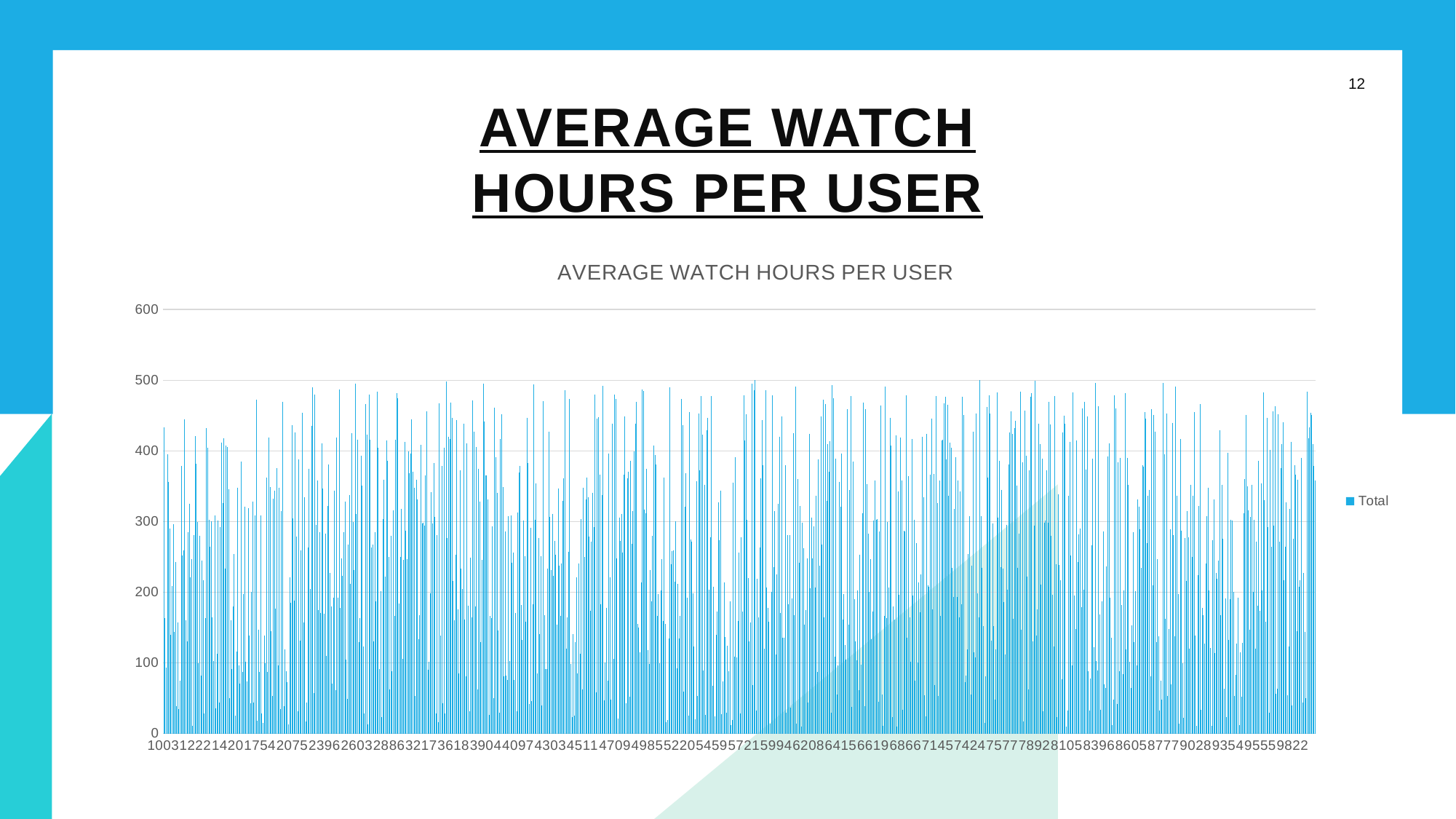

# Average watch hours per user
12

### Chart: AVERAGE WATCH HOURS PER USER

| Category | Total |
|---|---|
| 1003 | 433.0 |
| 1005 | 163.0 |
| 1006 | 93.0 |
| 1035 | 395.0 |
| 1037 | 356.0 |
| 1050 | 290.0 |
| 1055 | 140.0 |
| 1062 | 209.0 |
| 1075 | 296.0 |
| 1081 | 144.0 |
| 1090 | 243.0 |
| 1101 | 39.0 |
| 1103 | 157.0 |
| 1110 | 35.0 |
| 1114 | 75.0 |
| 1118 | 379.0 |
| 1123 | 252.0 |
| 1148 | 259.0 |
| 1149 | 445.0 |
| 1150 | 160.0 |
| 1162 | 131.0 |
| 1169 | 285.0 |
| 1175 | 325.0 |
| 1179 | 221.0 |
| 1185 | 247.0 |
| 1194 | 11.0 |
| 1214 | 281.0 |
| 1215 | 421.0 |
| 1222 | 382.0 |
| 1228 | 299.0 |
| 1235 | 100.0 |
| 1253 | 280.0 |
| 1255 | 82.0 |
| 1257 | 245.0 |
| 1260 | 217.0 |
| 1269 | 29.0 |
| 1272 | 163.0 |
| 1282 | 432.0 |
| 1284 | 405.0 |
| 1300 | 303.0 |
| 1303 | 264.0 |
| 1333 | 300.0 |
| 1336 | 164.0 |
| 1337 | 103.0 |
| 1338 | 309.0 |
| 1354 | 36.0 |
| 1364 | 113.0 |
| 1373 | 301.0 |
| 1379 | 44.0 |
| 1385 | 292.0 |
| 1388 | 412.0 |
| 1390 | 326.0 |
| 1393 | 418.0 |
| 1408 | 233.0 |
| 1413 | 408.0 |
| 1419 | 406.0 |
| 1420 | 346.0 |
| 1425 | 50.0 |
| 1433 | 160.0 |
| 1443 | 91.0 |
| 1481 | 180.0 |
| 1495 | 254.0 |
| 1528 | 25.0 |
| 1534 | 116.0 |
| 1539 | 348.0 |
| 1570 | 97.0 |
| 1575 | 71.0 |
| 1576 | 385.0 |
| 1609 | 87.0 |
| 1612 | 197.0 |
| 1635 | 321.0 |
| 1636 | 102.0 |
| 1637 | 74.0 |
| 1650 | 319.0 |
| 1661 | 139.0 |
| 1665 | 43.0 |
| 1672 | 200.0 |
| 1674 | 328.0 |
| 1687 | 44.0 |
| 1691 | 309.0 |
| 1697 | 472.0 |
| 1699 | 18.0 |
| 1714 | 147.0 |
| 1715 | 87.0 |
| 1754 | 309.0 |
| 1765 | 28.0 |
| 1776 | 15.0 |
| 1782 | 139.0 |
| 1784 | 100.0 |
| 1790 | 362.0 |
| 1798 | 87.0 |
| 1801 | 419.0 |
| 1805 | 349.0 |
| 1813 | 145.0 |
| 1831 | 53.0 |
| 1846 | 332.0 |
| 1851 | 344.0 |
| 1856 | 177.0 |
| 1857 | 376.0 |
| 1897 | 97.0 |
| 1912 | 348.0 |
| 1922 | 35.0 |
| 1932 | 315.0 |
| 1947 | 469.0 |
| 1953 | 39.0 |
| 1970 | 119.0 |
| 1976 | 88.0 |
| 2011 | 73.0 |
| 2039 | 13.0 |
| 2040 | 221.0 |
| 2057 | 185.0 |
| 2062 | 436.0 |
| 2075 | 305.0 |
| 2079 | 188.0 |
| 2086 | 426.0 |
| 2095 | 279.0 |
| 2099 | 32.0 |
| 2146 | 388.0 |
| 2147 | 132.0 |
| 2150 | 259.0 |
| 2154 | 454.0 |
| 2165 | 157.0 |
| 2170 | 335.0 |
| 2180 | 17.0 |
| 2186 | 44.0 |
| 2190 | 263.0 |
| 2214 | 375.0 |
| 2220 | 205.0 |
| 2237 | 435.0 |
| 2243 | 490.0 |
| 2291 | 57.0 |
| 2306 | 480.0 |
| 2319 | 295.0 |
| 2321 | 358.0 |
| 2324 | 175.0 |
| 2334 | 285.0 |
| 2361 | 171.0 |
| 2363 | 411.0 |
| 2381 | 347.0 |
| 2382 | 170.0 |
| 2396 | 283.0 |
| 2400 | 110.0 |
| 2401 | 322.0 |
| 2410 | 381.0 |
| 2418 | 227.0 |
| 2428 | 180.0 |
| 2441 | 71.0 |
| 2457 | 192.0 |
| 2466 | 344.0 |
| 2472 | 61.0 |
| 2477 | 419.0 |
| 2480 | 192.0 |
| 2481 | 487.0 |
| 2482 | 178.0 |
| 2490 | 248.0 |
| 2497 | 223.0 |
| 2498 | 285.0 |
| 2504 | 328.0 |
| 2517 | 105.0 |
| 2518 | 49.0 |
| 2521 | 267.0 |
| 2533 | 338.0 |
| 2536 | 212.0 |
| 2546 | 425.0 |
| 2549 | 299.0 |
| 2565 | 231.0 |
| 2581 | 495.0 |
| 2593 | 311.0 |
| 2603 | 416.0 |
| 2613 | 129.0 |
| 2639 | 163.0 |
| 2647 | 393.0 |
| 2660 | 351.0 |
| 2664 | 123.0 |
| 2675 | 28.0 |
| 2690 | 466.0 |
| 2697 | 423.0 |
| 2701 | 13.0 |
| 2714 | 480.0 |
| 2723 | 416.0 |
| 2727 | 263.0 |
| 2731 | 267.0 |
| 2734 | 130.0 |
| 2739 | 285.0 |
| 2766 | 187.0 |
| 2784 | 484.0 |
| 2788 | 404.0 |
| 2808 | 91.0 |
| 2820 | 202.0 |
| 2829 | 23.0 |
| 2830 | 304.0 |
| 2836 | 359.0 |
| 2847 | 222.0 |
| 2851 | 415.0 |
| 2854 | 386.0 |
| 2884 | 250.0 |
| 2886 | 62.0 |
| 2904 | 280.0 |
| 2908 | 88.0 |
| 2914 | 316.0 |
| 2942 | 167.0 |
| 2960 | 416.0 |
| 2981 | 482.0 |
| 2995 | 475.0 |
| 3004 | 184.0 |
| 3009 | 250.0 |
| 3010 | 318.0 |
| 3035 | 106.0 |
| 3078 | 246.0 |
| 3083 | 413.0 |
| 3102 | 287.0 |
| 3119 | 247.0 |
| 3131 | 399.0 |
| 3135 | 368.0 |
| 3162 | 396.0 |
| 3163 | 445.0 |
| 3164 | 371.0 |
| 3168 | 348.0 |
| 3173 | 53.0 |
| 3178 | 359.0 |
| 3195 | 331.0 |
| 3202 | 134.0 |
| 3209 | 168.0 |
| 3214 | 409.0 |
| 3217 | 297.0 |
| 3234 | 298.0 |
| 3255 | 294.0 |
| 3261 | 365.0 |
| 3264 | 456.0 |
| 3287 | 90.0 |
| 3325 | 102.0 |
| 3334 | 198.0 |
| 3354 | 342.0 |
| 3379 | 297.0 |
| 3393 | 383.0 |
| 3395 | 307.0 |
| 3427 | 29.0 |
| 3437 | 281.0 |
| 3440 | 16.0 |
| 3443 | 467.0 |
| 3457 | 139.0 |
| 3469 | 379.0 |
| 3472 | 43.0 |
| 3496 | 404.0 |
| 3498 | 29.0 |
| 3530 | 498.0 |
| 3532 | 277.0 |
| 3554 | 420.0 |
| 3558 | 417.0 |
| 3572 | 468.0 |
| 3593 | 447.0 |
| 3603 | 216.0 |
| 3618 | 160.0 |
| 3620 | 253.0 |
| 3622 | 444.0 |
| 3633 | 176.0 |
| 3639 | 85.0 |
| 3654 | 373.0 |
| 3677 | 233.0 |
| 3687 | 205.0 |
| 3699 | 439.0 |
| 3724 | 161.0 |
| 3745 | 81.0 |
| 3762 | 411.0 |
| 3763 | 181.0 |
| 3779 | 32.0 |
| 3781 | 249.0 |
| 3797 | 165.0 |
| 3806 | 471.0 |
| 3810 | 427.0 |
| 3822 | 180.0 |
| 3826 | 406.0 |
| 3847 | 62.0 |
| 3858 | 375.0 |
| 3866 | 328.0 |
| 3877 | 129.0 |
| 3882 | 246.0 |
| 3888 | 495.0 |
| 3892 | 442.0 |
| 3898 | 365.0 |
| 3904 | 365.0 |
| 3910 | 331.0 |
| 3918 | 26.0 |
| 3926 | 167.0 |
| 3941 | 163.0 |
| 3951 | 293.0 |
| 3959 | 50.0 |
| 3969 | 461.0 |
| 3976 | 391.0 |
| 3978 | 341.0 |
| 3984 | 146.0 |
| 3985 | 30.0 |
| 3992 | 417.0 |
| 4002 | 452.0 |
| 4019 | 349.0 |
| 4020 | 81.0 |
| 4024 | 286.0 |
| 4027 | 82.0 |
| 4028 | 76.0 |
| 4029 | 308.0 |
| 4037 | 103.0 |
| 4044 | 309.0 |
| 4048 | 242.0 |
| 4057 | 256.0 |
| 4066 | 76.0 |
| 4079 | 171.0 |
| 4083 | 32.0 |
| 4089 | 313.0 |
| 4097 | 369.0 |
| 4103 | 379.0 |
| 4104 | 182.0 |
| 4110 | 133.0 |
| 4111 | 301.0 |
| 4114 | 251.0 |
| 4115 | 158.0 |
| 4118 | 447.0 |
| 4129 | 383.0 |
| 4155 | 42.0 |
| 4171 | 291.0 |
| 4191 | 46.0 |
| 4197 | 183.0 |
| 4204 | 494.0 |
| 4205 | 302.0 |
| 4206 | 354.0 |
| 4210 | 85.0 |
| 4211 | 277.0 |
| 4213 | 141.0 |
| 4216 | 251.0 |
| 4234 | 40.0 |
| 4239 | 470.0 |
| 4242 | 168.0 |
| 4243 | 91.0 |
| 4246 | 91.0 |
| 4254 | 233.0 |
| 4260 | 427.0 |
| 4302 | 307.0 |
| 4303 | 231.0 |
| 4314 | 311.0 |
| 4320 | 223.0 |
| 4328 | 273.0 |
| 4336 | 253.0 |
| 4340 | 154.0 |
| 4341 | 347.0 |
| 4346 | 238.0 |
| 4351 | 166.0 |
| 4364 | 241.0 |
| 4372 | 329.0 |
| 4383 | 361.0 |
| 4392 | 486.0 |
| 4396 | 120.0 |
| 4401 | 164.0 |
| 4408 | 257.0 |
| 4427 | 474.0 |
| 4448 | 99.0 |
| 4458 | 23.0 |
| 4463 | 141.0 |
| 4466 | 25.0 |
| 4471 | 129.0 |
| 4475 | 221.0 |
| 4477 | 85.0 |
| 4479 | 241.0 |
| 4486 | 113.0 |
| 4488 | 304.0 |
| 4497 | 63.0 |
| 4511 | 348.0 |
| 4512 | 250.0 |
| 4530 | 331.0 |
| 4538 | 362.0 |
| 4540 | 335.0 |
| 4548 | 279.0 |
| 4551 | 174.0 |
| 4553 | 272.0 |
| 4556 | 341.0 |
| 4558 | 292.0 |
| 4576 | 480.0 |
| 4577 | 58.0 |
| 4584 | 446.0 |
| 4586 | 448.0 |
| 4590 | 366.0 |
| 4597 | 183.0 |
| 4608 | 338.0 |
| 4613 | 492.0 |
| 4622 | 47.0 |
| 4641 | 101.0 |
| 4645 | 178.0 |
| 4656 | 75.0 |
| 4668 | 396.0 |
| 4680 | 221.0 |
| 4696 | 48.0 |
| 4700 | 438.0 |
| 4702 | 106.0 |
| 4706 | 480.0 |
| 4709 | 474.0 |
| 4714 | 248.0 |
| 4718 | 21.0 |
| 4738 | 306.0 |
| 4745 | 273.0 |
| 4747 | 311.0 |
| 4763 | 256.0 |
| 4767 | 366.0 |
| 4768 | 449.0 |
| 4769 | 43.0 |
| 4781 | 361.0 |
| 4808 | 371.0 |
| 4815 | 52.0 |
| 4829 | 386.0 |
| 4833 | 268.0 |
| 4847 | 315.0 |
| 4851 | 399.0 |
| 4865 | 439.0 |
| 4875 | 469.0 |
| 4883 | 155.0 |
| 4884 | 150.0 |
| 4901 | 115.0 |
| 4912 | 214.0 |
| 4917 | 487.0 |
| 4945 | 485.0 |
| 4968 | 317.0 |
| 4979 | 312.0 |
| 4982 | 375.0 |
| 4985 | 118.0 |
| 4989 | 99.0 |
| 5000 | 231.0 |
| 5013 | 187.0 |
| 5016 | 280.0 |
| 5019 | 408.0 |
| 5031 | 394.0 |
| 5036 | 381.0 |
| 5040 | 166.0 |
| 5042 | 197.0 |
| 5045 | 100.0 |
| 5054 | 203.0 |
| 5059 | 247.0 |
| 5063 | 159.0 |
| 5065 | 362.0 |
| 5067 | 155.0 |
| 5081 | 16.0 |
| 5083 | 19.0 |
| 5084 | 135.0 |
| 5109 | 490.0 |
| 5112 | 240.0 |
| 5120 | 258.0 |
| 5126 | 259.0 |
| 5147 | 215.0 |
| 5153 | 300.0 |
| 5209 | 92.0 |
| 5215 | 212.0 |
| 5216 | 135.0 |
| 5220 | 166.0 |
| 5227 | 474.0 |
| 5253 | 436.0 |
| 5254 | 59.0 |
| 5255 | 321.0 |
| 5256 | 368.0 |
| 5269 | 192.0 |
| 5280 | 25.0 |
| 5291 | 455.0 |
| 5299 | 275.0 |
| 5306 | 272.0 |
| 5315 | 198.0 |
| 5320 | 123.0 |
| 5321 | 20.0 |
| 5337 | 357.0 |
| 5339 | 53.0 |
| 5352 | 453.0 |
| 5360 | 373.0 |
| 5362 | 478.0 |
| 5375 | 423.0 |
| 5376 | 89.0 |
| 5389 | 352.0 |
| 5406 | 26.0 |
| 5407 | 429.0 |
| 5410 | 447.0 |
| 5420 | 204.0 |
| 5423 | 278.0 |
| 5438 | 478.0 |
| 5459 | 68.0 |
| 5468 | 208.0 |
| 5469 | 24.0 |
| 5479 | 140.0 |
| 5487 | 173.0 |
| 5495 | 327.0 |
| 5499 | 274.0 |
| 5525 | 344.0 |
| 5528 | 27.0 |
| 5534 | 74.0 |
| 5537 | 214.0 |
| 5566 | 137.0 |
| 5590 | 30.0 |
| 5627 | 124.0 |
| 5630 | 88.0 |
| 5634 | 187.0 |
| 5635 | 12.0 |
| 5644 | 19.0 |
| 5650 | 355.0 |
| 5666 | 109.0 |
| 5671 | 391.0 |
| 5679 | 108.0 |
| 5681 | 159.0 |
| 5688 | 256.0 |
| 5700 | 29.0 |
| 5713 | 278.0 |
| 5718 | 173.0 |
| 5719 | 479.0 |
| 5721 | 415.0 |
| 5761 | 452.0 |
| 5762 | 302.0 |
| 5785 | 220.0 |
| 5788 | 131.0 |
| 5795 | 157.0 |
| 5806 | 495.0 |
| 5808 | 69.0 |
| 5809 | 486.0 |
| 5825 | 500.0 |
| 5827 | 33.0 |
| 5836 | 219.0 |
| 5850 | 164.0 |
| 5857 | 263.0 |
| 5861 | 361.0 |
| 5865 | 444.0 |
| 5866 | 380.0 |
| 5871 | 120.0 |
| 5897 | 486.0 |
| 5901 | 207.0 |
| 5905 | 178.0 |
| 5911 | 158.0 |
| 5916 | 14.0 |
| 5943 | 200.0 |
| 5967 | 479.0 |
| 5974 | 236.0 |
| 5975 | 315.0 |
| 5978 | 112.0 |
| 5994 | 225.0 |
| 5995 | 325.0 |
| 6001 | 420.0 |
| 6006 | 171.0 |
| 6007 | 449.0 |
| 6013 | 136.0 |
| 6020 | 136.0 |
| 6025 | 380.0 |
| 6047 | 30.0 |
| 6050 | 281.0 |
| 6063 | 183.0 |
| 6078 | 281.0 |
| 6099 | 37.0 |
| 6100 | 191.0 |
| 6109 | 425.0 |
| 6111 | 168.0 |
| 6113 | 491.0 |
| 6117 | 14.0 |
| 6130 | 360.0 |
| 6131 | 242.0 |
| 6135 | 322.0 |
| 6138 | 10.0 |
| 6170 | 298.0 |
| 6178 | 262.0 |
| 6180 | 154.0 |
| 6181 | 175.0 |
| 6190 | 248.0 |
| 6197 | 44.0 |
| 6208 | 424.0 |
| 6219 | 206.0 |
| 6221 | 306.0 |
| 6231 | 248.0 |
| 6236 | 293.0 |
| 6250 | 207.0 |
| 6268 | 336.0 |
| 6272 | 87.0 |
| 6278 | 388.0 |
| 6285 | 238.0 |
| 6287 | 449.0 |
| 6288 | 267.0 |
| 6293 | 473.0 |
| 6300 | 164.0 |
| 6319 | 466.0 |
| 6330 | 329.0 |
| 6345 | 410.0 |
| 6368 | 370.0 |
| 6369 | 414.0 |
| 6374 | 30.0 |
| 6380 | 493.0 |
| 6385 | 475.0 |
| 6389 | 109.0 |
| 6391 | 389.0 |
| 6398 | 55.0 |
| 6399 | 96.0 |
| 6400 | 356.0 |
| 6405 | 321.0 |
| 6415 | 396.0 |
| 6430 | 161.0 |
| 6454 | 197.0 |
| 6469 | 125.0 |
| 6471 | 105.0 |
| 6474 | 459.0 |
| 6491 | 154.0 |
| 6504 | 345.0 |
| 6518 | 478.0 |
| 6522 | 38.0 |
| 6525 | 385.0 |
| 6527 | 190.0 |
| 6531 | 131.0 |
| 6534 | 104.0 |
| 6539 | 203.0 |
| 6545 | 61.0 |
| 6546 | 253.0 |
| 6564 | 98.0 |
| 6566 | 312.0 |
| 6569 | 468.0 |
| 6570 | 39.0 |
| 6586 | 459.0 |
| 6593 | 353.0 |
| 6601 | 283.0 |
| 6603 | 200.0 |
| 6604 | 247.0 |
| 6606 | 134.0 |
| 6607 | 173.0 |
| 6619 | 301.0 |
| 6628 | 358.0 |
| 6638 | 302.0 |
| 6639 | 304.0 |
| 6641 | 45.0 |
| 6647 | 286.0 |
| 6650 | 464.0 |
| 6658 | 55.0 |
| 6663 | 11.0 |
| 6671 | 166.0 |
| 6684 | 491.0 |
| 6705 | 163.0 |
| 6719 | 299.0 |
| 6720 | 207.0 |
| 6722 | 447.0 |
| 6735 | 408.0 |
| 6739 | 23.0 |
| 6741 | 180.0 |
| 6746 | 161.0 |
| 6750 | 422.0 |
| 6752 | 10.0 |
| 6773 | 343.0 |
| 6779 | 196.0 |
| 6804 | 419.0 |
| 6806 | 358.0 |
| 6842 | 34.0 |
| 6858 | 287.0 |
| 6860 | 286.0 |
| 6866 | 479.0 |
| 6878 | 136.0 |
| 6888 | 364.0 |
| 6896 | 164.0 |
| 6899 | 102.0 |
| 6910 | 417.0 |
| 6919 | 195.0 |
| 6929 | 302.0 |
| 6938 | 75.0 |
| 6944 | 270.0 |
| 6956 | 101.0 |
| 6960 | 214.0 |
| 6963 | 172.0 |
| 6970 | 225.0 |
| 6974 | 420.0 |
| 6983 | 335.0 |
| 6998 | 54.0 |
| 7001 | 24.0 |
| 7015 | 424.0 |
| 7030 | 210.0 |
| 7046 | 208.0 |
| 7051 | 366.0 |
| 7072 | 446.0 |
| 7088 | 176.0 |
| 7089 | 367.0 |
| 7093 | 69.0 |
| 7135 | 478.0 |
| 7136 | 326.0 |
| 7145 | 53.0 |
| 7150 | 358.0 |
| 7152 | 166.0 |
| 7162 | 415.0 |
| 7168 | 416.0 |
| 7171 | 467.0 |
| 7172 | 477.0 |
| 7175 | 388.0 |
| 7179 | 465.0 |
| 7207 | 336.0 |
| 7221 | 412.0 |
| 7230 | 405.0 |
| 7235 | 235.0 |
| 7236 | 193.0 |
| 7239 | 318.0 |
| 7268 | 391.0 |
| 7274 | 193.0 |
| 7275 | 358.0 |
| 7305 | 165.0 |
| 7309 | 343.0 |
| 7316 | 183.0 |
| 7359 | 477.0 |
| 7366 | 451.0 |
| 7395 | 73.0 |
| 7398 | 82.0 |
| 7399 | 119.0 |
| 7400 | 254.0 |
| 7408 | 308.0 |
| 7424 | 55.0 |
| 7436 | 238.0 |
| 7439 | 427.0 |
| 7445 | 115.0 |
| 7447 | 108.0 |
| 7448 | 453.0 |
| 7451 | 198.0 |
| 7457 | 164.0 |
| 7463 | 500.0 |
| 7465 | 308.0 |
| 7476 | 235.0 |
| 7484 | 152.0 |
| 7498 | 15.0 |
| 7503 | 81.0 |
| 7507 | 462.0 |
| 7510 | 362.0 |
| 7512 | 479.0 |
| 7525 | 453.0 |
| 7538 | 132.0 |
| 7539 | 297.0 |
| 7544 | 152.0 |
| 7546 | 48.0 |
| 7549 | 119.0 |
| 7551 | 483.0 |
| 7552 | 306.0 |
| 7556 | 386.0 |
| 7558 | 236.0 |
| 7560 | 345.0 |
| 7577 | 233.0 |
| 7578 | 186.0 |
| 7580 | 112.0 |
| 7589 | 295.0 |
| 7616 | 204.0 |
| 7621 | 381.0 |
| 7643 | 426.0 |
| 7644 | 456.0 |
| 7654 | 424.0 |
| 7661 | 162.0 |
| 7663 | 432.0 |
| 7667 | 443.0 |
| 7673 | 351.0 |
| 7696 | 235.0 |
| 7709 | 283.0 |
| 7728 | 484.0 |
| 7729 | 147.0 |
| 7739 | 384.0 |
| 7742 | 17.0 |
| 7751 | 457.0 |
| 7753 | 393.0 |
| 7789 | 222.0 |
| 7810 | 63.0 |
| 7813 | 373.0 |
| 7828 | 477.0 |
| 7829 | 482.0 |
| 7840 | 131.0 |
| 7869 | 294.0 |
| 7892 | 499.0 |
| 7896 | 139.0 |
| 7922 | 176.0 |
| 7927 | 438.0 |
| 7939 | 410.0 |
| 7943 | 211.0 |
| 7945 | 389.0 |
| 7947 | 32.0 |
| 7948 | 298.0 |
| 7949 | 301.0 |
| 7960 | 373.0 |
| 7970 | 298.0 |
| 7973 | 469.0 |
| 7975 | 437.0 |
| 7979 | 280.0 |
| 7986 | 196.0 |
| 8005 | 123.0 |
| 8015 | 478.0 |
| 8019 | 240.0 |
| 8033 | 23.0 |
| 8045 | 339.0 |
| 8058 | 239.0 |
| 8063 | 217.0 |
| 8068 | 77.0 |
| 8077 | 426.0 |
| 8079 | 450.0 |
| 8089 | 439.0 |
| 8095 | 10.0 |
| 8105 | 33.0 |
| 8108 | 336.0 |
| 8122 | 413.0 |
| 8143 | 252.0 |
| 8145 | 96.0 |
| 8151 | 483.0 |
| 8172 | 195.0 |
| 8190 | 148.0 |
| 8195 | 415.0 |
| 8210 | 243.0 |
| 8225 | 282.0 |
| 8226 | 290.0 |
| 8237 | 179.0 |
| 8238 | 460.0 |
| 8242 | 204.0 |
| 8250 | 469.0 |
| 8261 | 374.0 |
| 8264 | 449.0 |
| 8269 | 88.0 |
| 8300 | 33.0 |
| 8305 | 78.0 |
| 8307 | 266.0 |
| 8310 | 389.0 |
| 8320 | 122.0 |
| 8321 | 496.0 |
| 8343 | 103.0 |
| 8353 | 89.0 |
| 8356 | 463.0 |
| 8396 | 169.0 |
| 8399 | 34.0 |
| 8406 | 187.0 |
| 8408 | 286.0 |
| 8414 | 70.0 |
| 8416 | 65.0 |
| 8425 | 237.0 |
| 8439 | 392.0 |
| 8447 | 411.0 |
| 8451 | 192.0 |
| 8453 | 136.0 |
| 8473 | 12.0 |
| 8477 | 48.0 |
| 8481 | 479.0 |
| 8495 | 460.0 |
| 8501 | 42.0 |
| 8528 | 384.0 |
| 8530 | 88.0 |
| 8552 | 390.0 |
| 8554 | 182.0 |
| 8564 | 84.0 |
| 8567 | 203.0 |
| 8571 | 482.0 |
| 8580 | 119.0 |
| 8581 | 390.0 |
| 8583 | 352.0 |
| 8589 | 102.0 |
| 8593 | 65.0 |
| 8605 | 153.0 |
| 8612 | 285.0 |
| 8616 | 129.0 |
| 8617 | 202.0 |
| 8627 | 97.0 |
| 8628 | 331.0 |
| 8634 | 321.0 |
| 8645 | 289.0 |
| 8646 | 234.0 |
| 8651 | 380.0 |
| 8673 | 378.0 |
| 8674 | 455.0 |
| 8685 | 446.0 |
| 8694 | 270.0 |
| 8703 | 336.0 |
| 8719 | 345.0 |
| 8721 | 81.0 |
| 8729 | 459.0 |
| 8731 | 210.0 |
| 8733 | 451.0 |
| 8738 | 427.0 |
| 8743 | 129.0 |
| 8753 | 247.0 |
| 8756 | 138.0 |
| 8766 | 33.0 |
| 8768 | 75.0 |
| 8770 | 48.0 |
| 8774 | 496.0 |
| 8777 | 395.0 |
| 8793 | 162.0 |
| 8798 | 453.0 |
| 8805 | 53.0 |
| 8815 | 148.0 |
| 8833 | 289.0 |
| 8844 | 70.0 |
| 8864 | 440.0 |
| 8867 | 281.0 |
| 8875 | 138.0 |
| 8876 | 491.0 |
| 8878 | 337.0 |
| 8881 | 197.0 |
| 8888 | 14.0 |
| 8901 | 417.0 |
| 8912 | 287.0 |
| 8923 | 100.0 |
| 8934 | 22.0 |
| 8946 | 277.0 |
| 8952 | 216.0 |
| 8954 | 315.0 |
| 8960 | 278.0 |
| 8961 | 120.0 |
| 8976 | 352.0 |
| 8986 | 250.0 |
| 9017 | 337.0 |
| 9020 | 455.0 |
| 9026 | 139.0 |
| 9028 | 11.0 |
| 9034 | 224.0 |
| 9073 | 322.0 |
| 9113 | 466.0 |
| 9115 | 34.0 |
| 9121 | 178.0 |
| 9122 | 168.0 |
| 9131 | 127.0 |
| 9134 | 241.0 |
| 9141 | 308.0 |
| 9149 | 348.0 |
| 9163 | 203.0 |
| 9179 | 121.0 |
| 9183 | 11.0 |
| 9239 | 274.0 |
| 9256 | 331.0 |
| 9257 | 114.0 |
| 9258 | 227.0 |
| 9259 | 219.0 |
| 9267 | 245.0 |
| 9278 | 429.0 |
| 9290 | 168.0 |
| 9294 | 352.0 |
| 9298 | 276.0 |
| 9308 | 64.0 |
| 9332 | 191.0 |
| 9333 | 23.0 |
| 9353 | 397.0 |
| 9354 | 133.0 |
| 9363 | 190.0 |
| 9372 | 302.0 |
| 9374 | 301.0 |
| 9385 | 200.0 |
| 9389 | 53.0 |
| 9398 | 83.0 |
| 9399 | 127.0 |
| 9404 | 192.0 |
| 9408 | 12.0 |
| 9413 | 115.0 |
| 9417 | 52.0 |
| 9418 | 128.0 |
| 9430 | 312.0 |
| 9439 | 360.0 |
| 9469 | 451.0 |
| 9470 | 350.0 |
| 9499 | 316.0 |
| 9500 | 147.0 |
| 9503 | 307.0 |
| 9505 | 352.0 |
| 9507 | 201.0 |
| 9509 | 302.0 |
| 9514 | 120.0 |
| 9520 | 272.0 |
| 9528 | 181.0 |
| 9537 | 386.0 |
| 9538 | 174.0 |
| 9555 | 354.0 |
| 9564 | 203.0 |
| 9575 | 483.0 |
| 9593 | 330.0 |
| 9594 | 158.0 |
| 9597 | 447.0 |
| 9609 | 292.0 |
| 9618 | 30.0 |
| 9628 | 401.0 |
| 9630 | 264.0 |
| 9635 | 456.0 |
| 9644 | 294.0 |
| 9664 | 463.0 |
| 9688 | 56.0 |
| 9693 | 64.0 |
| 9695 | 452.0 |
| 9700 | 272.0 |
| 9701 | 376.0 |
| 9703 | 410.0 |
| 9710 | 441.0 |
| 9734 | 217.0 |
| 9748 | 264.0 |
| 9770 | 327.0 |
| 9785 | 54.0 |
| 9800 | 123.0 |
| 9803 | 318.0 |
| 9814 | 413.0 |
| 9820 | 40.0 |
| 9822 | 276.0 |
| 9832 | 380.0 |
| 9846 | 366.0 |
| 9857 | 145.0 |
| 9861 | 359.0 |
| 9866 | 208.0 |
| 9879 | 217.0 |
| 9908 | 390.0 |
| 9914 | 44.0 |
| 9916 | 227.0 |
| 9918 | 144.0 |
| 9934 | 50.0 |
| 9936 | 484.0 |
| 9942 | 418.0 |
| 9957 | 433.0 |
| 9959 | 454.0 |
| 9966 | 451.0 |
| 9973 | 410.0 |
| 9990 | 379.0 |
| 9996 | 358.0 |